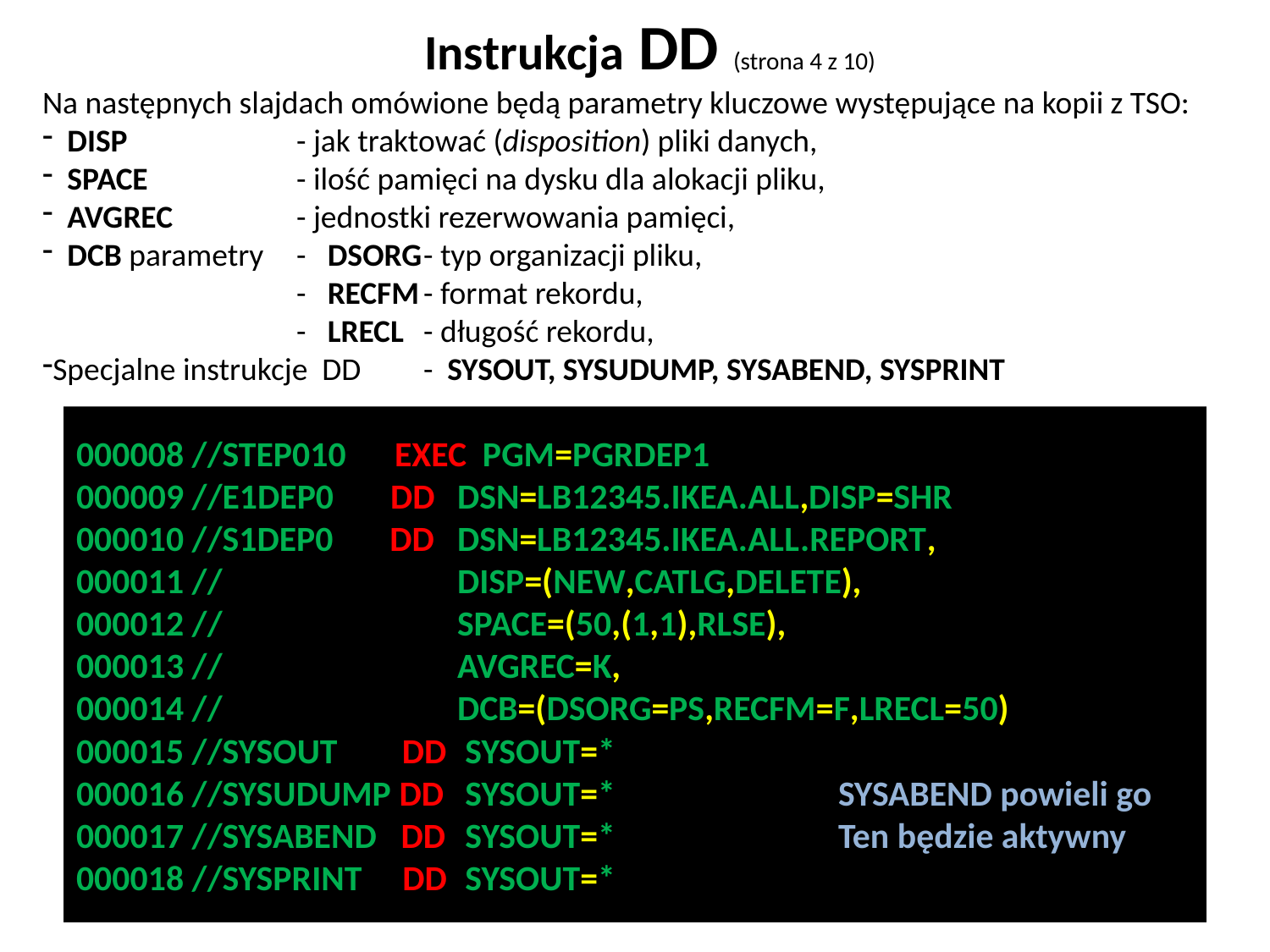

Instrukcja DD (strona 4 z 10)
Na następnych slajdach omówione będą parametry kluczowe występujące na kopii z TSO:
  DISP		- jak traktować (disposition) pliki danych,
  SPACE		- ilość pamięci na dysku dla alokacji pliku,
  AVGREC	- jednostki rezerwowania pamięci,
  DCB parametry	-   DSORG	- typ organizacji pliku,
		-   RECFM	- format rekordu,
		-   LRECL	- długość rekordu,
Specjalne instrukcje  DD	-  SYSOUT, SYSUDUMP, SYSABEND, SYSPRINT
# 000008 //STEP010      EXEC  PGM=PGRDEP1 000009 //E1DEP0       DD	DSN=LB12345.IKEA.ALL,DISP=SHR 000010 //S1DEP0       DD	DSN=LB12345.IKEA.ALL.REPORT, 000011 //		DISP=(NEW,CATLG,DELETE), 000012 //		SPACE=(50,(1,1),RLSE), 000013 //		AVGREC=K, 000014 //		DCB=(DSORG=PS,RECFM=F,LRECL=50) 000015 //SYSOUT        DD	 SYSOUT=* 000016 //SYSUDUMP DD	 SYSOUT=*		SYSABEND powieli go 000017 //SYSABEND   DD	 SYSOUT=*		Ten będzie aktywny 000018 //SYSPRINT     DD	 SYSOUT=*